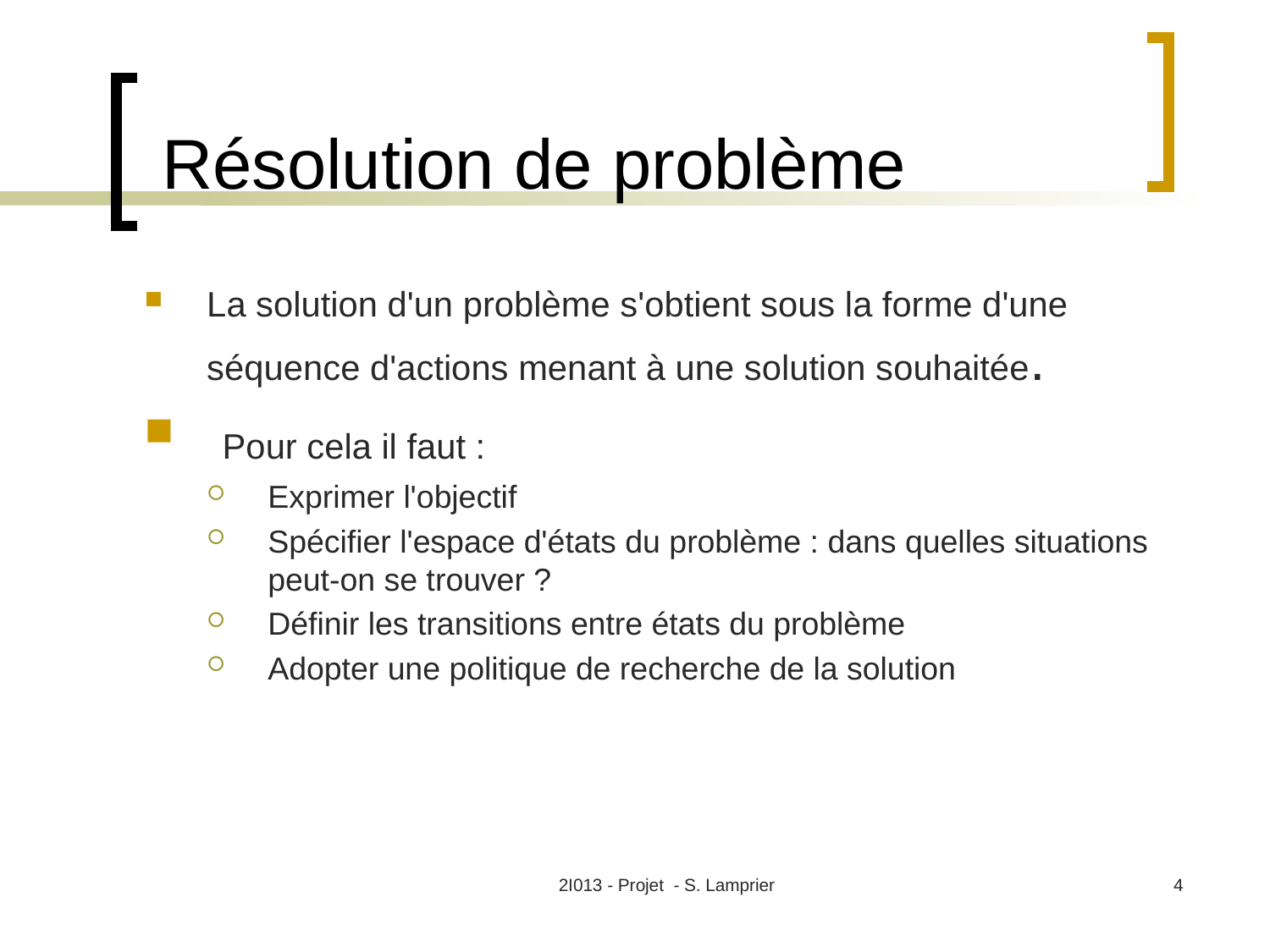

# Résolution de problème
La solution d'un problème s'obtient sous la forme d'une séquence d'actions menant à une solution souhaitée.
 Pour cela il faut :
Exprimer l'objectif
Spécifier l'espace d'états du problème : dans quelles situations peut-on se trouver ?
Définir les transitions entre états du problème
Adopter une politique de recherche de la solution
2I013 - Projet  - S. Lamprier
4